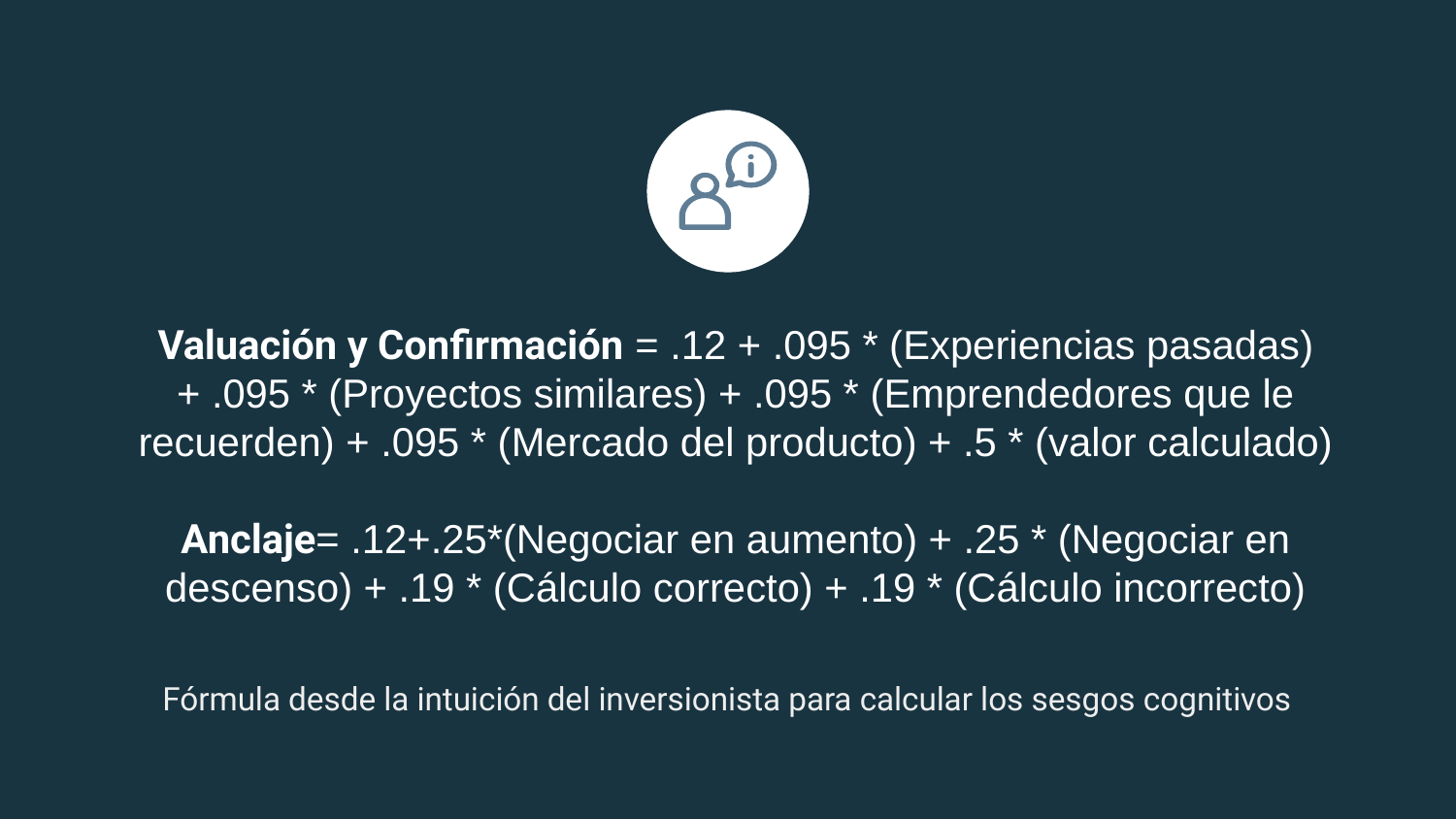

# Valuación y Confirmación = .12 + .095 * (Experiencias pasadas) + .095 * (Proyectos similares) + .095 * (Emprendedores que le recuerden) + .095 * (Mercado del producto) + .5 * (valor calculado)

Anclaje= .12+.25*(Negociar en aumento) + .25 * (Negociar en descenso) + .19 * (Cálculo correcto) + .19 * (Cálculo incorrecto)

Fórmula desde la intuición del inversionista para calcular los sesgos cognitivos